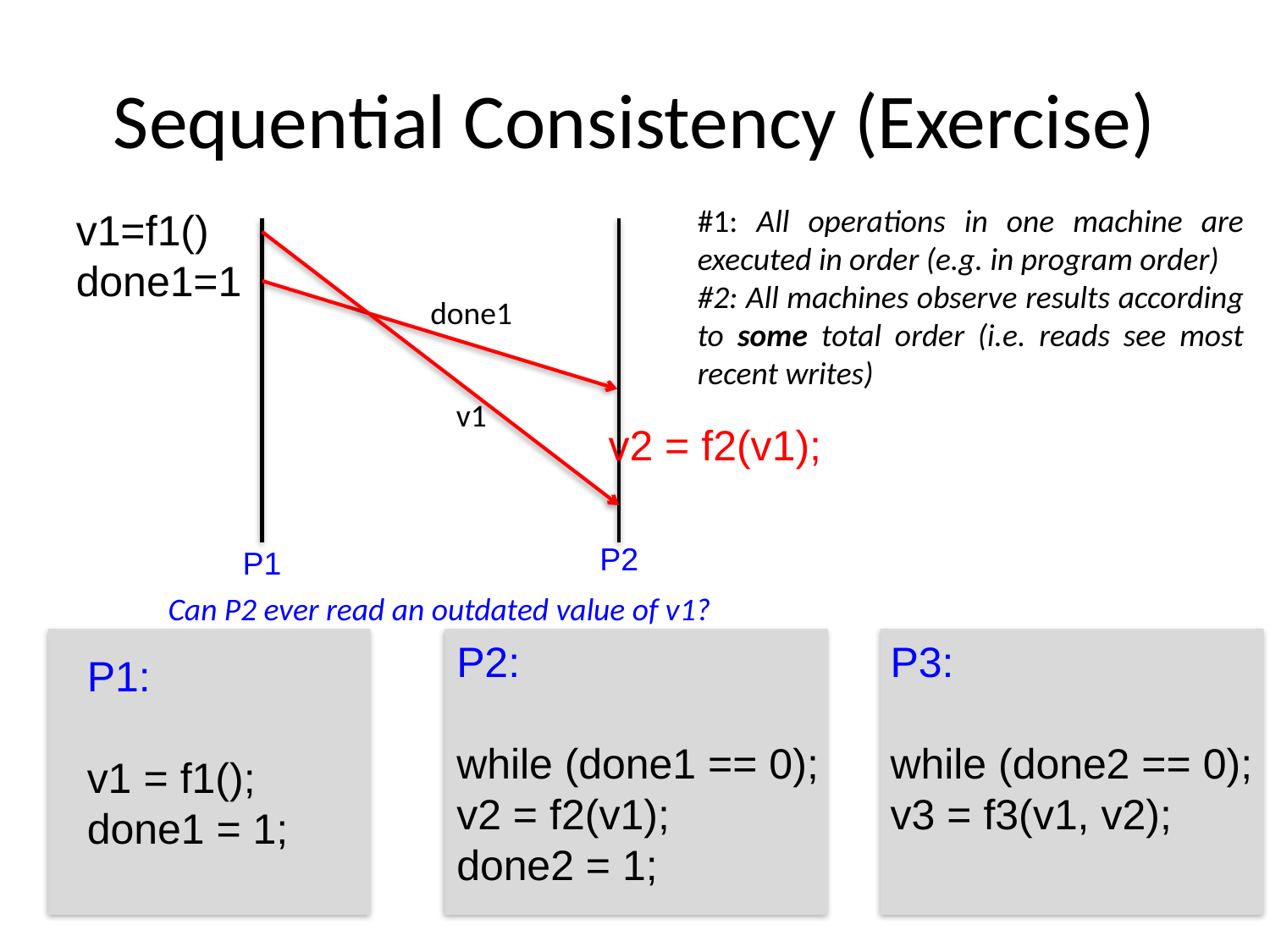

# Sequential Consistency (Exercise)
#1: All operations in one machine are executed in order (e.g. in program order)
#2: All machines observe results according to some total order (i.e. reads see most recent writes)
v1=f1()
done1=1
done1
v1
v2 = f2(v1);
P2
P1
Can P2 ever read an outdated value of v1?

P2:

while (done1 == 0);
v2 = f2(v1);
done2 = 1;

P3:

while (done2 == 0);
v3 = f3(v1, v2);

P1:

v1 = f1();
done1 = 1;